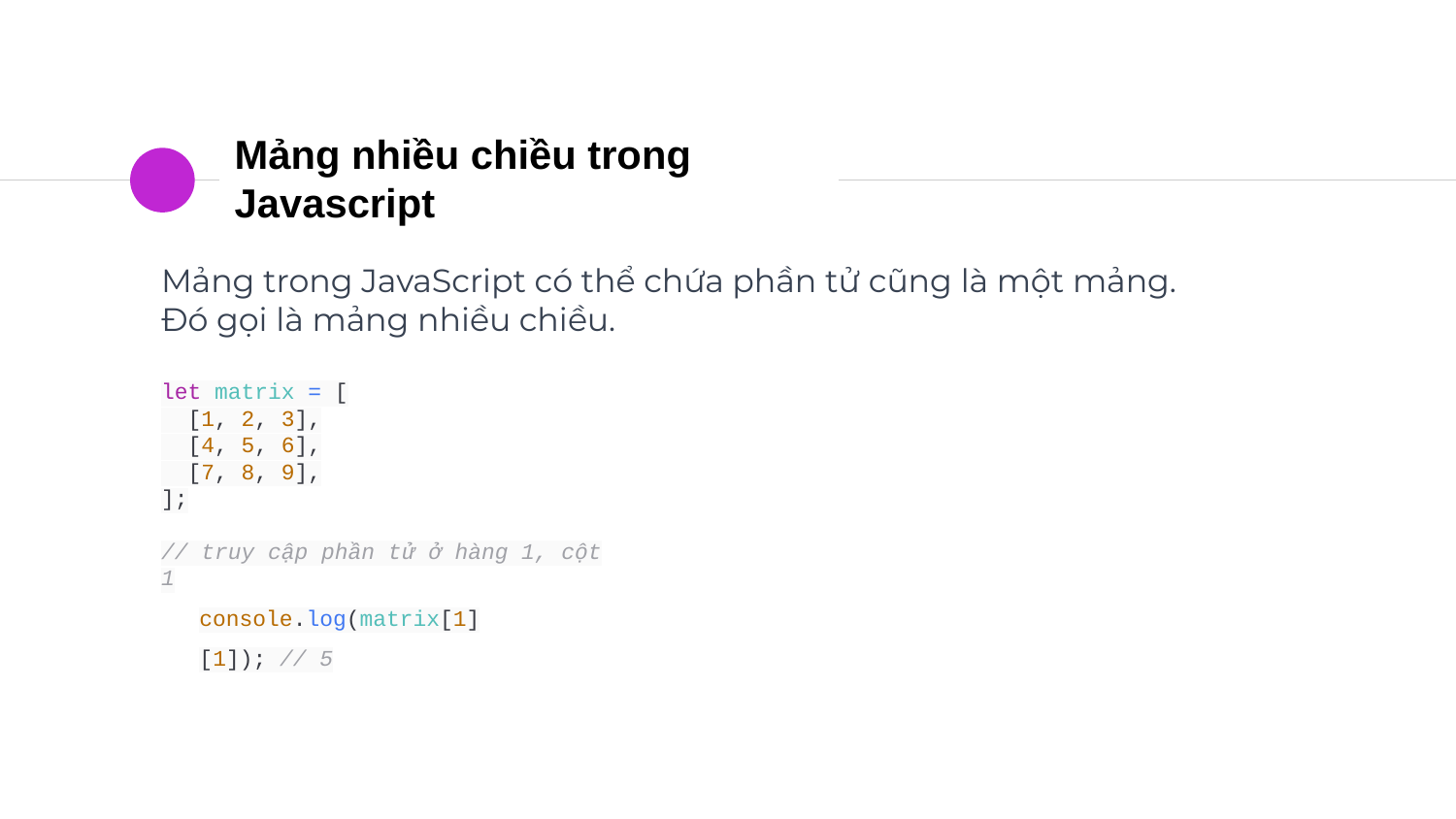

# Mảng nhiều chiều trong Javascript
Mảng trong JavaScript có thể chứa phần tử cũng là một mảng. Đó gọi là mảng nhiều chiều.
let matrix = [
  [1, 2, 3],
  [4, 5, 6],
  [7, 8, 9],
];

// truy cập phần tử ở hàng 1, cột 1
console.log(matrix[1][1]); // 5